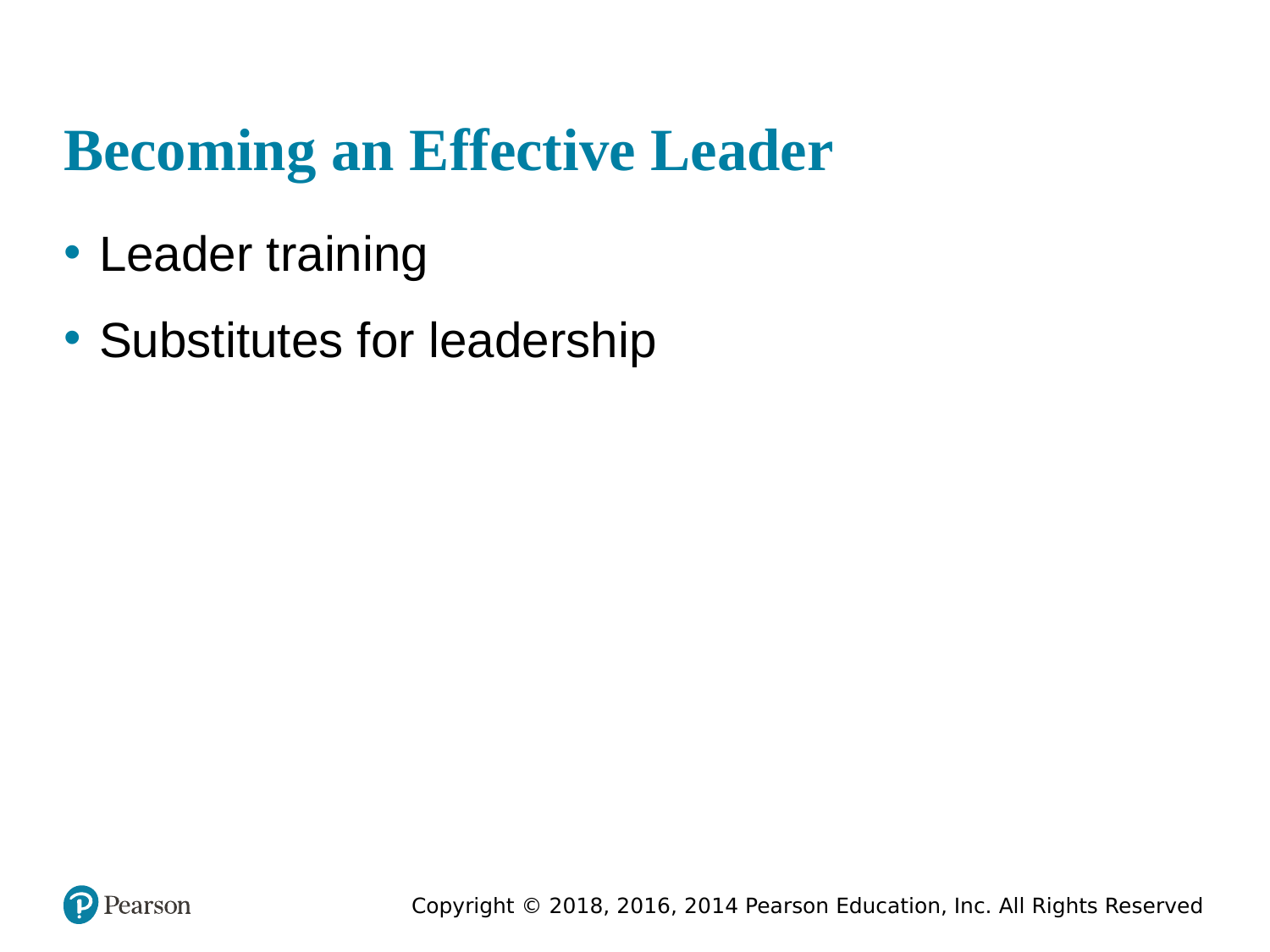

# Becoming an Effective Leader
Leader training
Substitutes for leadership